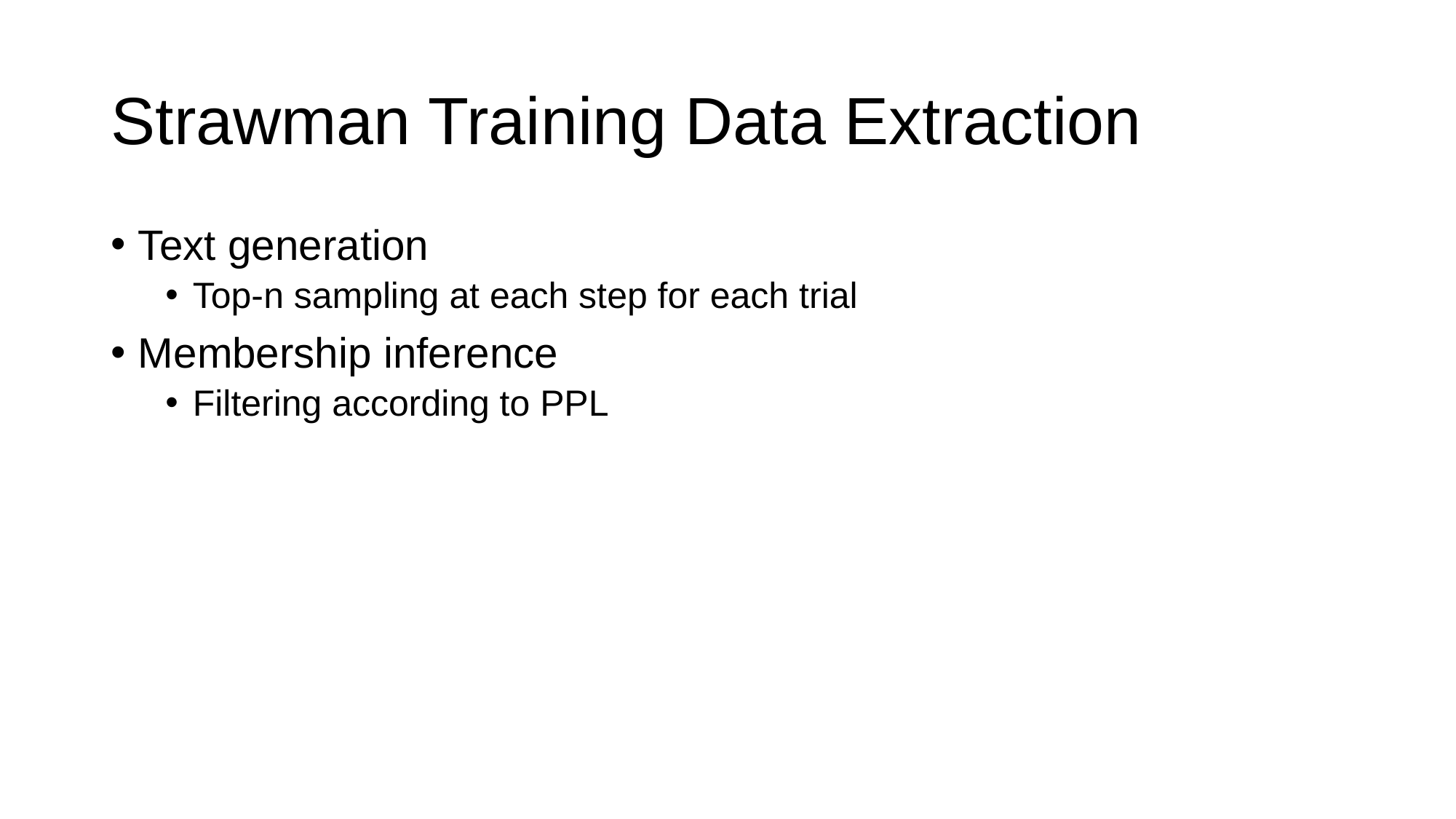

# Strawman Training Data Extraction
Text generation
Top-n sampling at each step for each trial
Membership inference
Filtering according to PPL